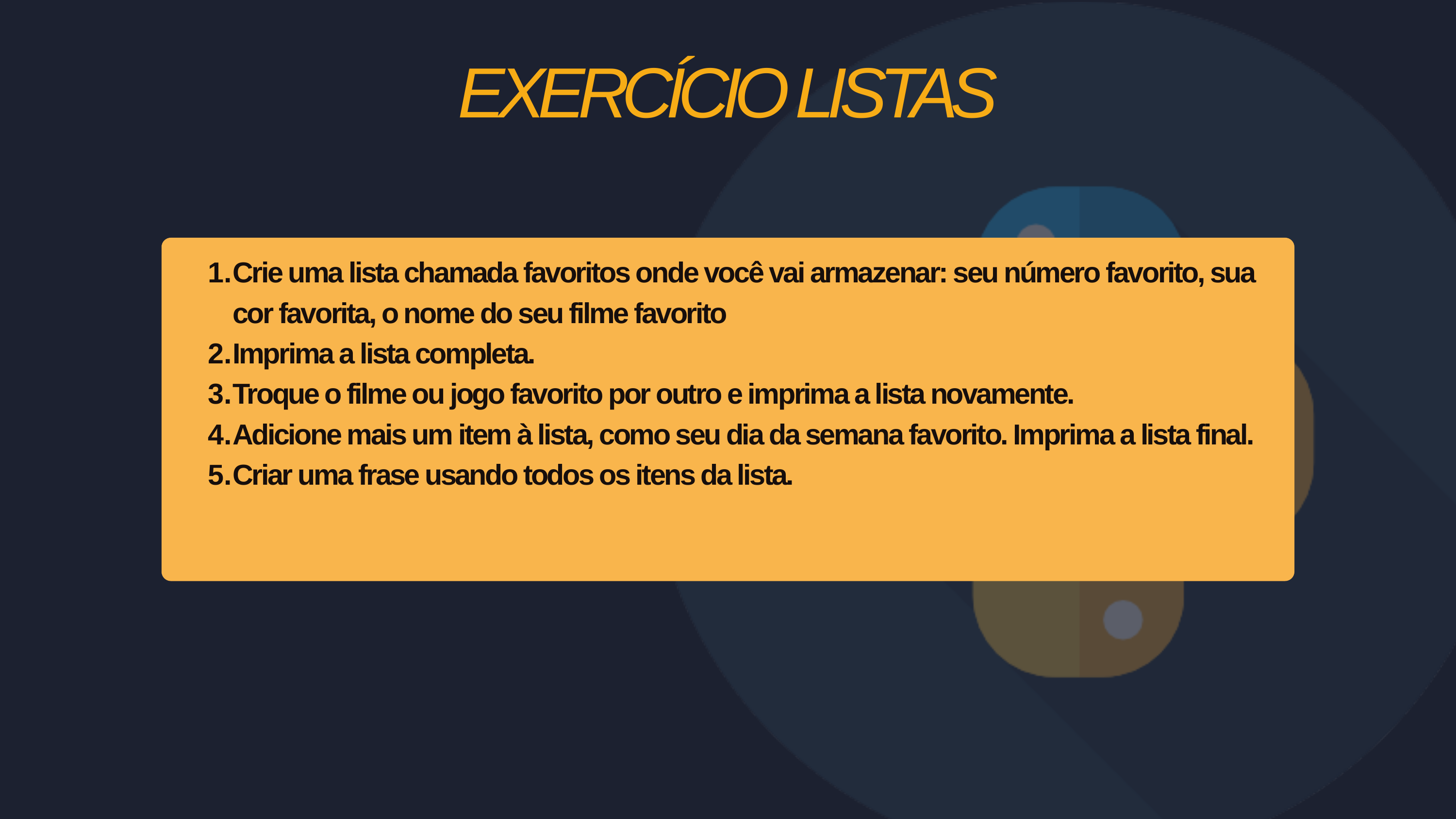

EXERCÍCIO LISTAS

Crie uma lista chamada favoritos onde você vai armazenar: seu número favorito, sua cor favorita, o nome do seu filme favorito
Imprima a lista completa.
Troque o filme ou jogo favorito por outro e imprima a lista novamente.
Adicione mais um item à lista, como seu dia da semana favorito. Imprima a lista final.
Criar uma frase usando todos os itens da lista.